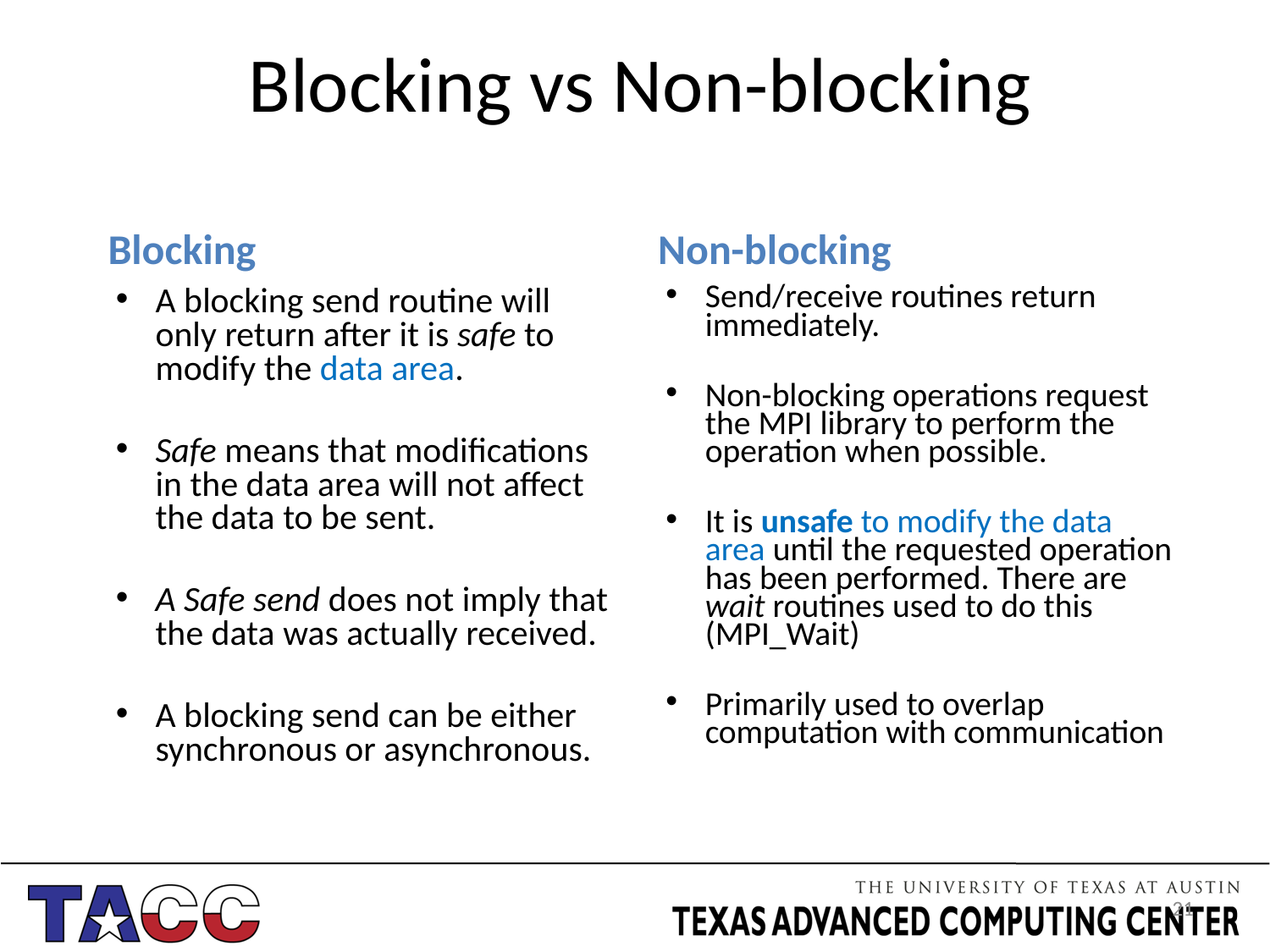

# Blocking vs Non-blocking
Blocking
Non-blocking
A blocking send routine will only return after it is safe to modify the data area.

Safe means that modifications in the data area will not affect the data to be sent.

A Safe send does not imply that the data was actually received.

A blocking send can be either synchronous or asynchronous.
Send/receive routines return immediately.

Non-blocking operations request the MPI library to perform the operation when possible.

It is unsafe to modify the data area until the requested operation has been performed. There are wait routines used to do this (MPI_Wait)

Primarily used to overlap computation with communication

21